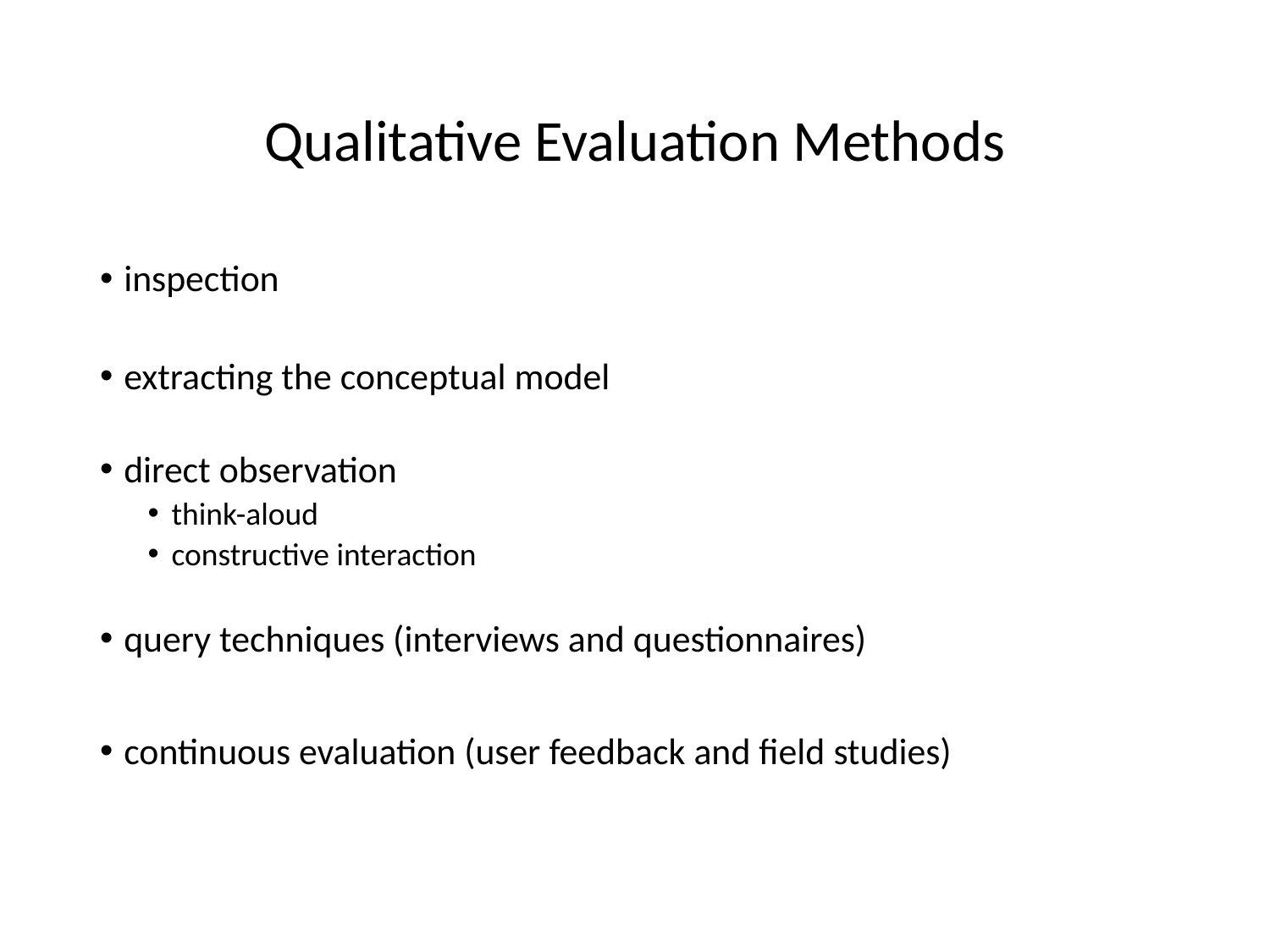

# Qualitative Evaluation Methods
inspection
extracting the conceptual model
direct observation
think-aloud
constructive interaction
query techniques (interviews and questionnaires)

continuous evaluation (user feedback and field studies)